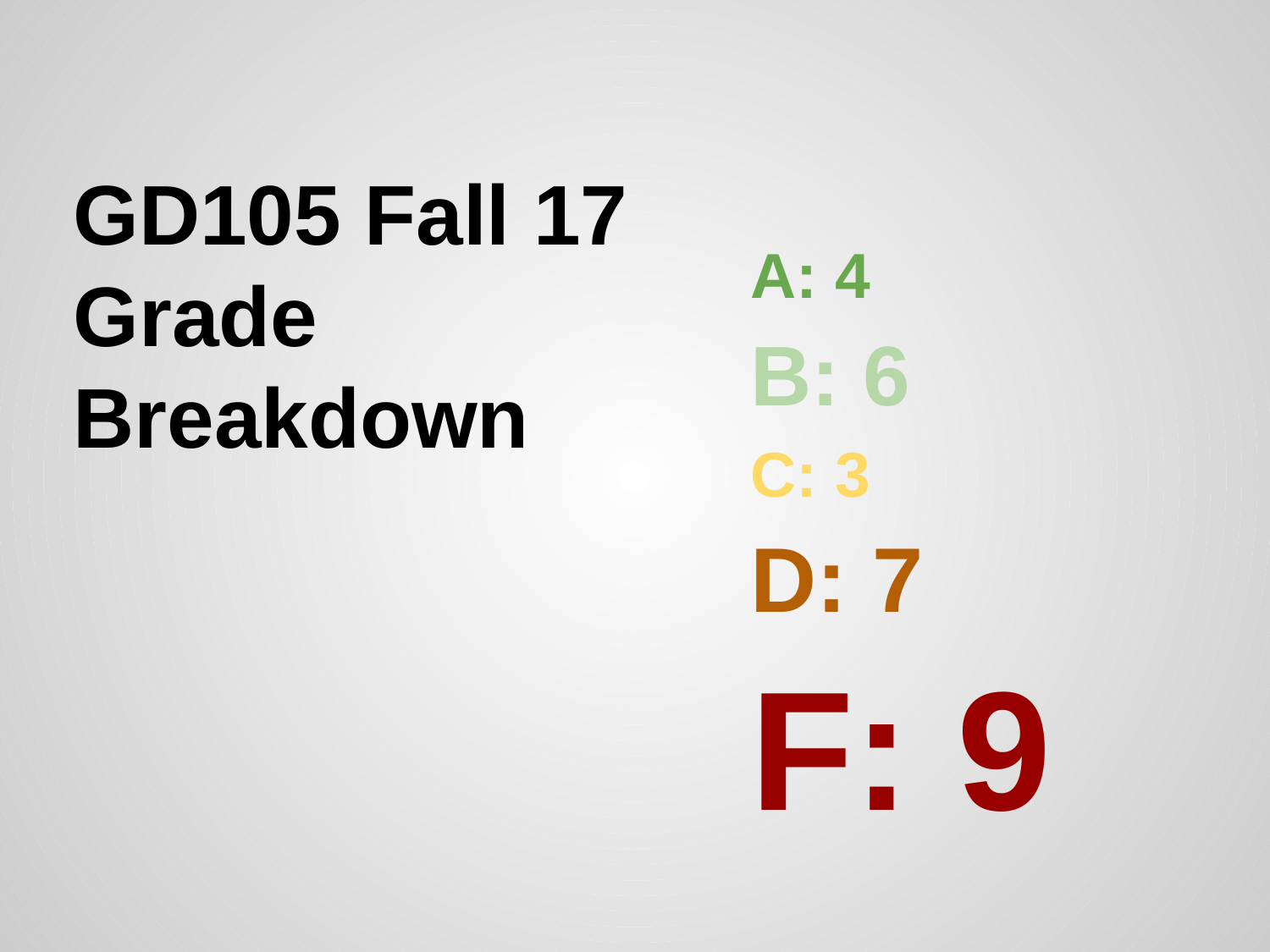

# GD105 Fall 17
Grade Breakdown
A: 4
B: 6
C: 3
D: 7
F: 9